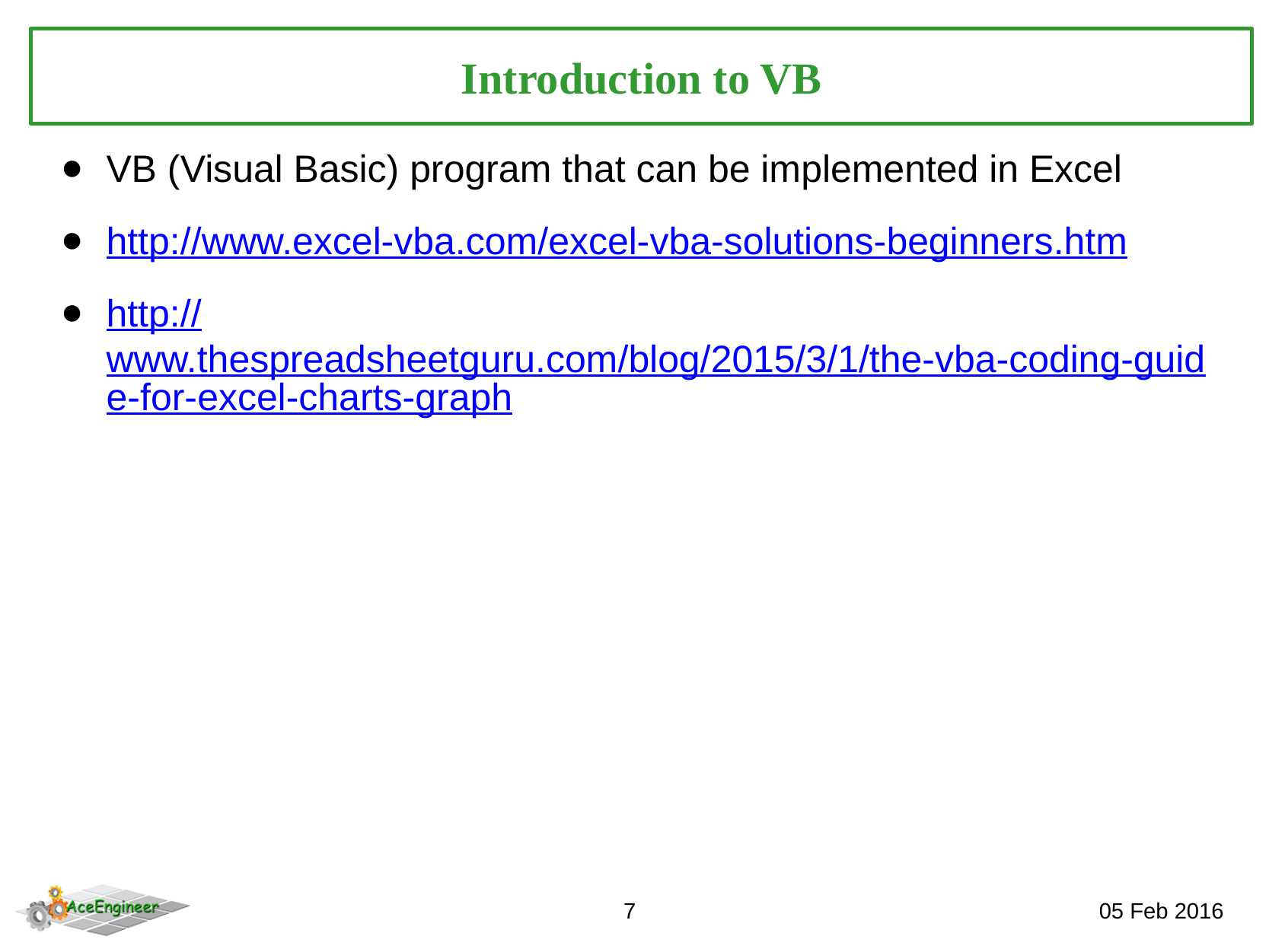

Introduction to VB
VB (Visual Basic) program that can be implemented in Excel
http://www.excel-vba.com/excel-vba-solutions-beginners.htm
http://www.thespreadsheetguru.com/blog/2015/3/1/the-vba-coding-guide-for-excel-charts-graph